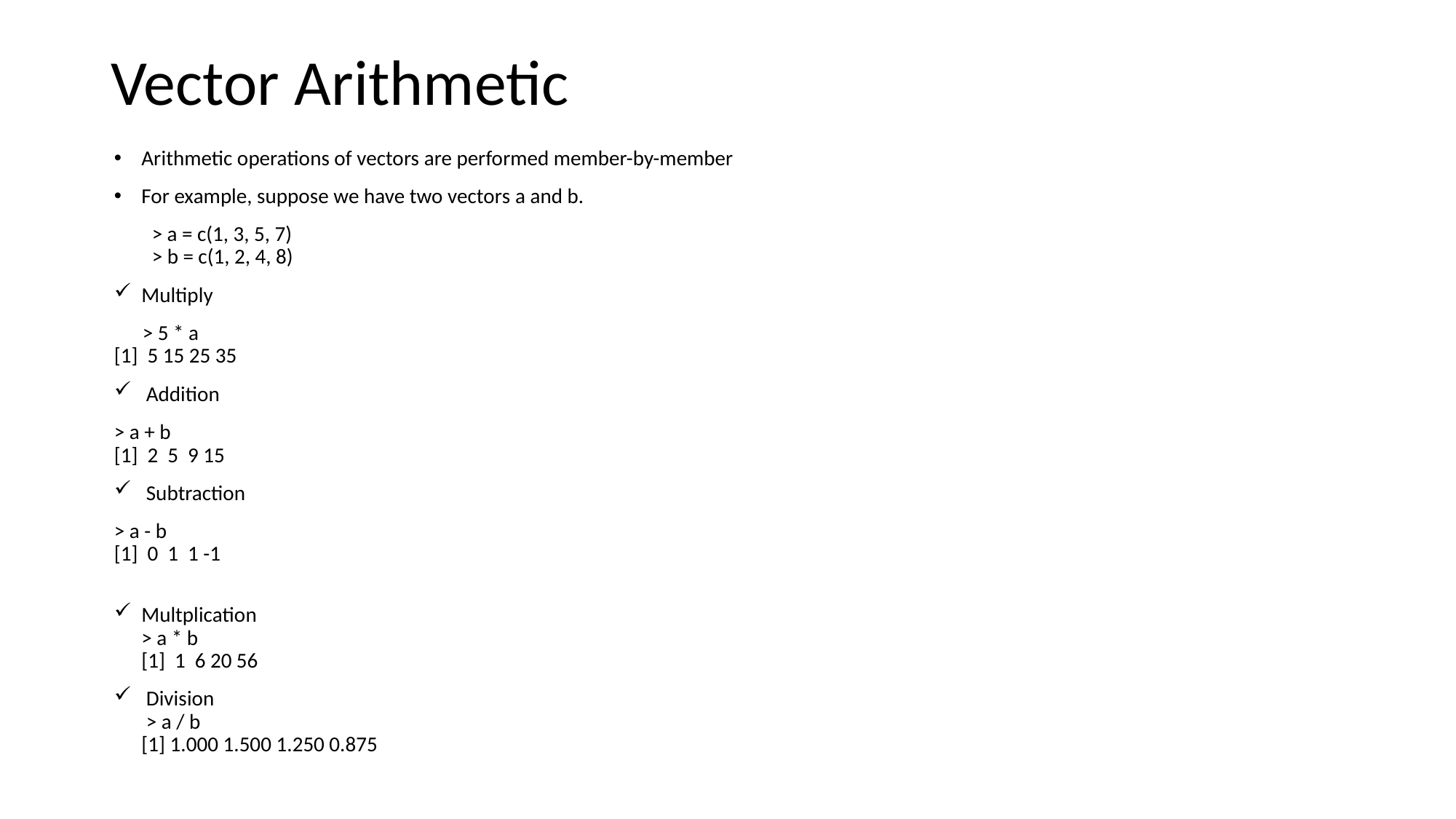

# Vector Arithmetic
Arithmetic operations of vectors are performed member-by-member
For example, suppose we have two vectors a and b.
        > a = c(1, 3, 5, 7) 
        > b = c(1, 2, 4, 8)
Multiply
      > 5 * a 
[1]  5 15 25 35
 Addition
> a + b 
[1]  2  5  9 15
 Subtraction
> a - b 
[1]  0  1  1 -1
Multplication
> a * b 
[1]  1  6 20 56
 Division
 > a / b 
[1] 1.000 1.500 1.250 0.875